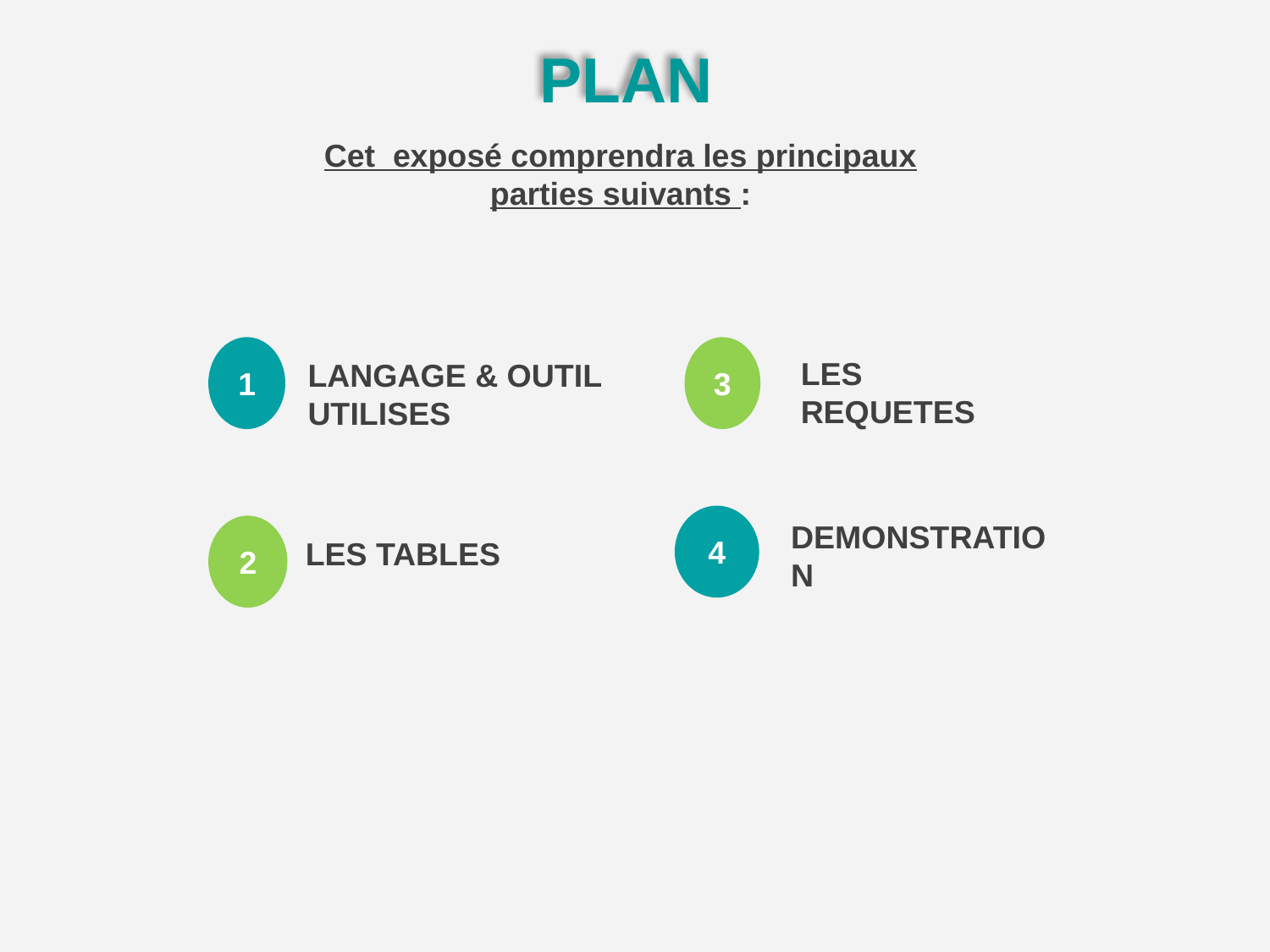

PLAN
Cet  exposé comprendra les principaux parties suivants :
1
LANGAGE & OUTIL UTILISES
3
LES REQUETES

4
DEMONSTRATION

2
LES TABLES